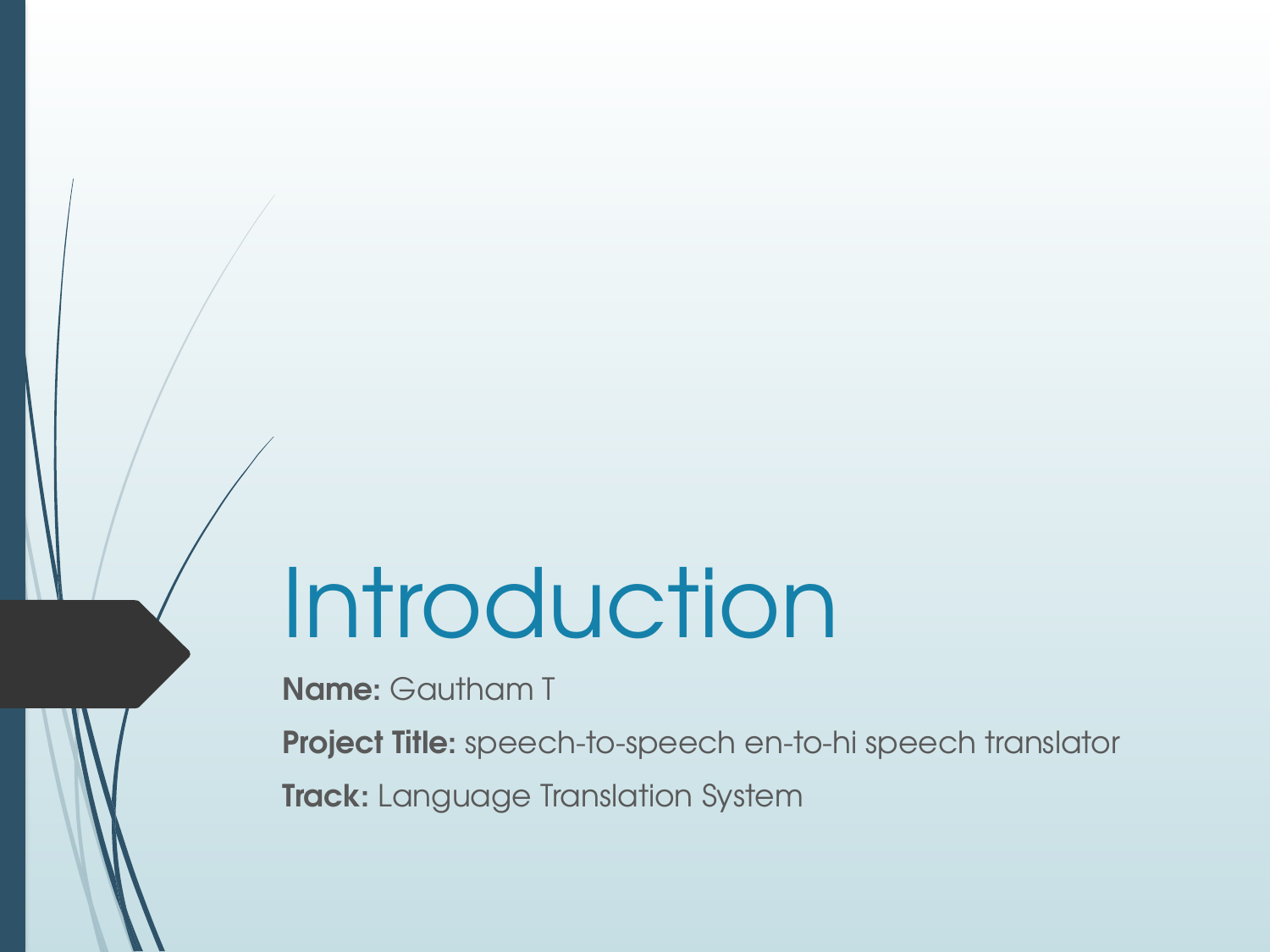

# Introduction
Name: Gautham T
Project Title: speech-to-speech en-to-hi speech translator
Track: Language Translation System